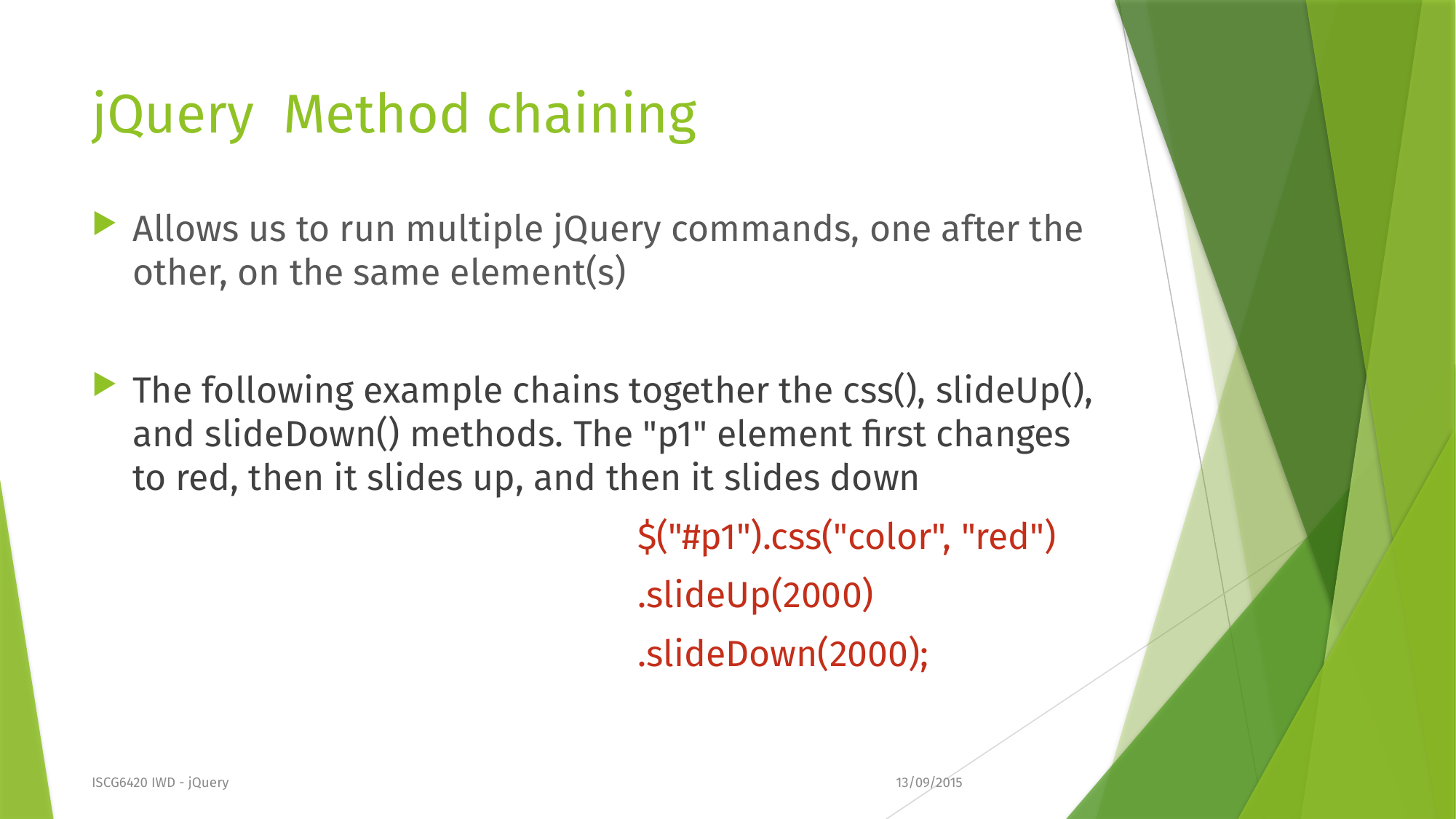

# jQuery  Method chaining
Allows us to run multiple jQuery commands, one after the other, on the same element(s)

The following example chains together the css(), slideUp(), and slideDown() methods. The "p1" element first changes to red, then it slides up, and then it slides down
					$("#p1").css("color", "red")
					.slideUp(2000)
					.slideDown(2000);
13/09/2015
ISCG6420 IWD - jQuery